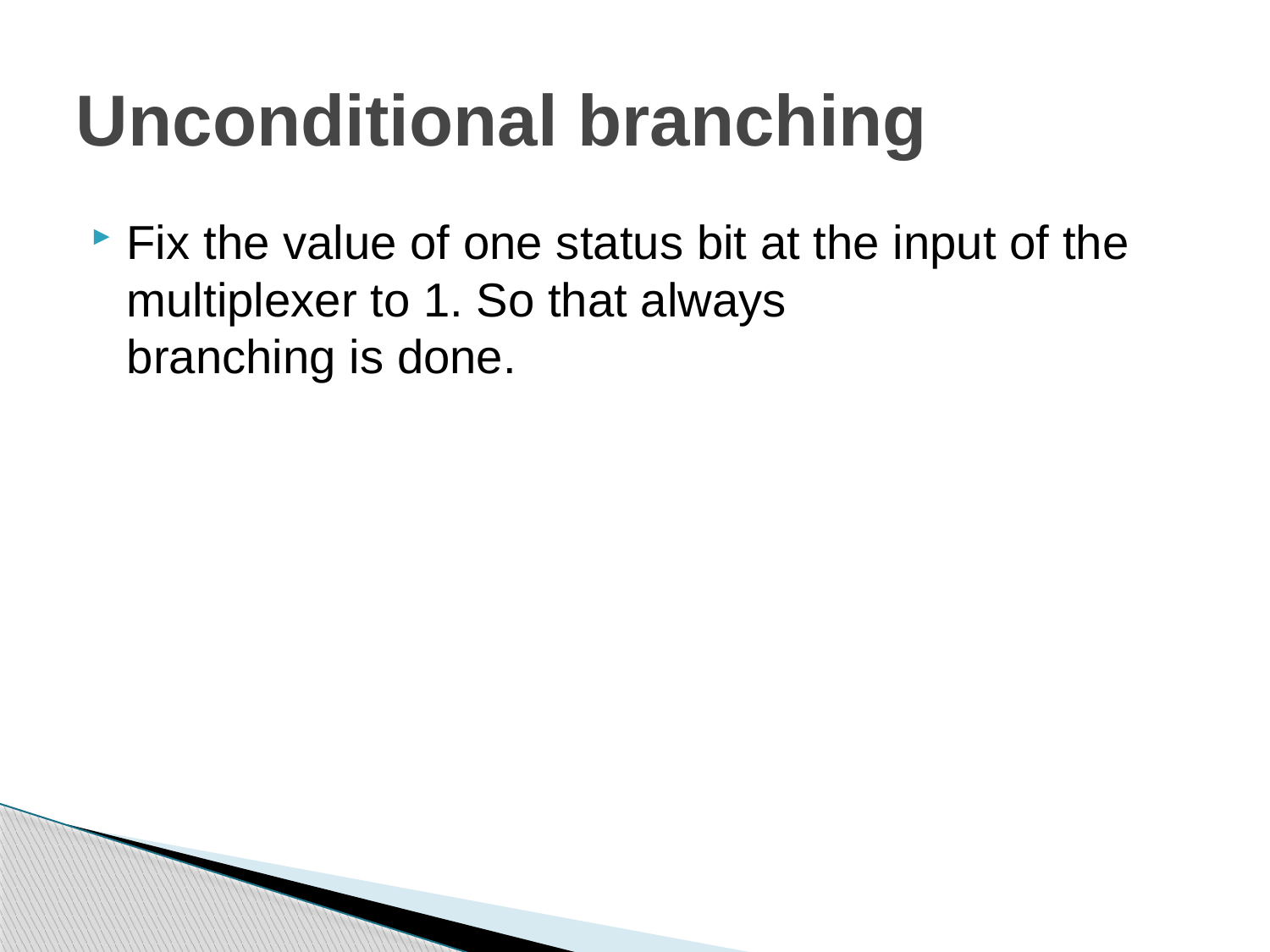

# Unconditional branching
Fix the value of one status bit at the input of the multiplexer to 1. So that always
branching is done.